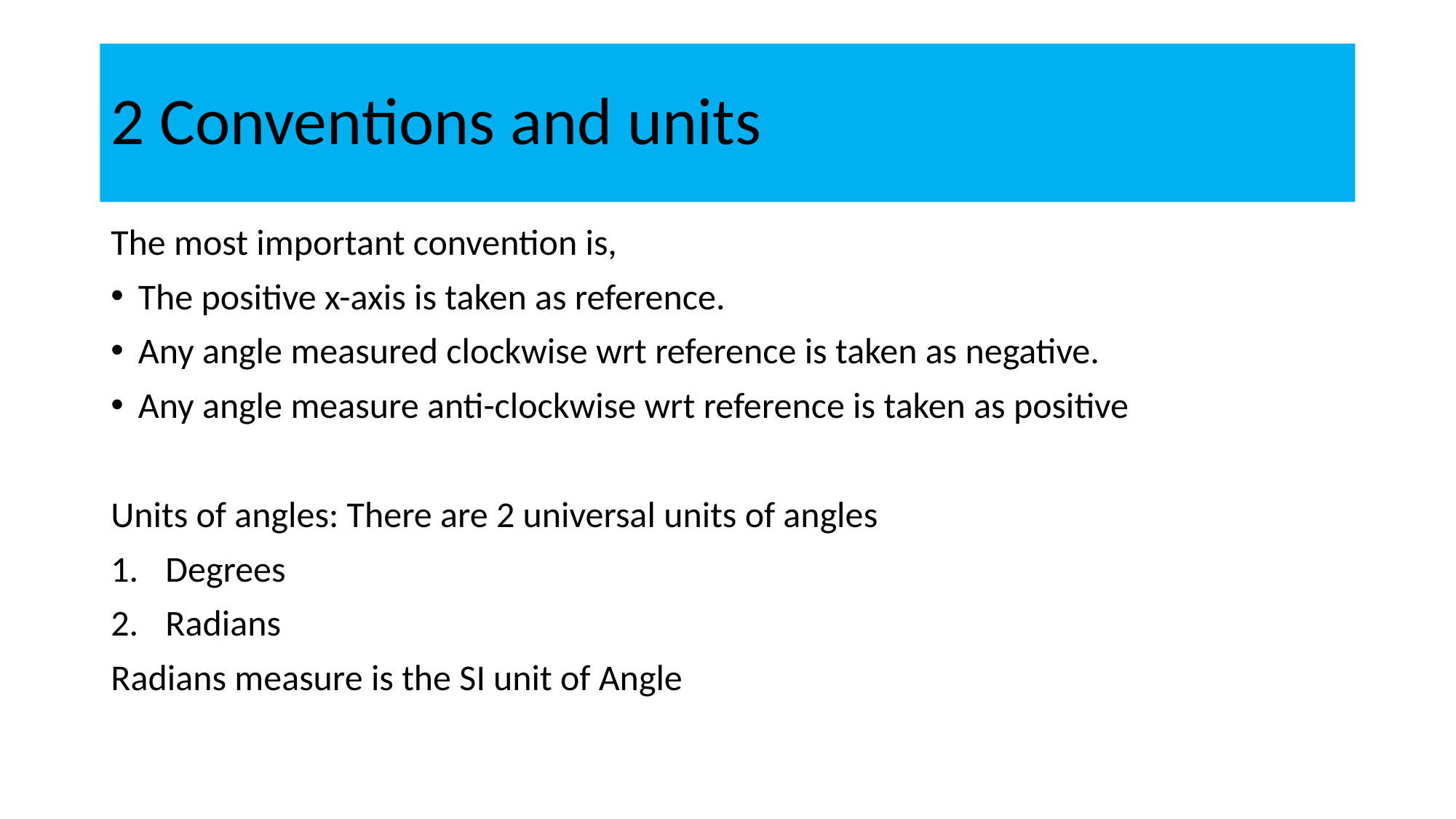

# 2 Conventions and units
The most important convention is,
The positive x-axis is taken as reference.
Any angle measured clockwise wrt reference is taken as negative.
Any angle measure anti-clockwise wrt reference is taken as positive

Units of angles: There are 2 universal units of angles
Degrees
Radians
Radians measure is the SI unit of Angle